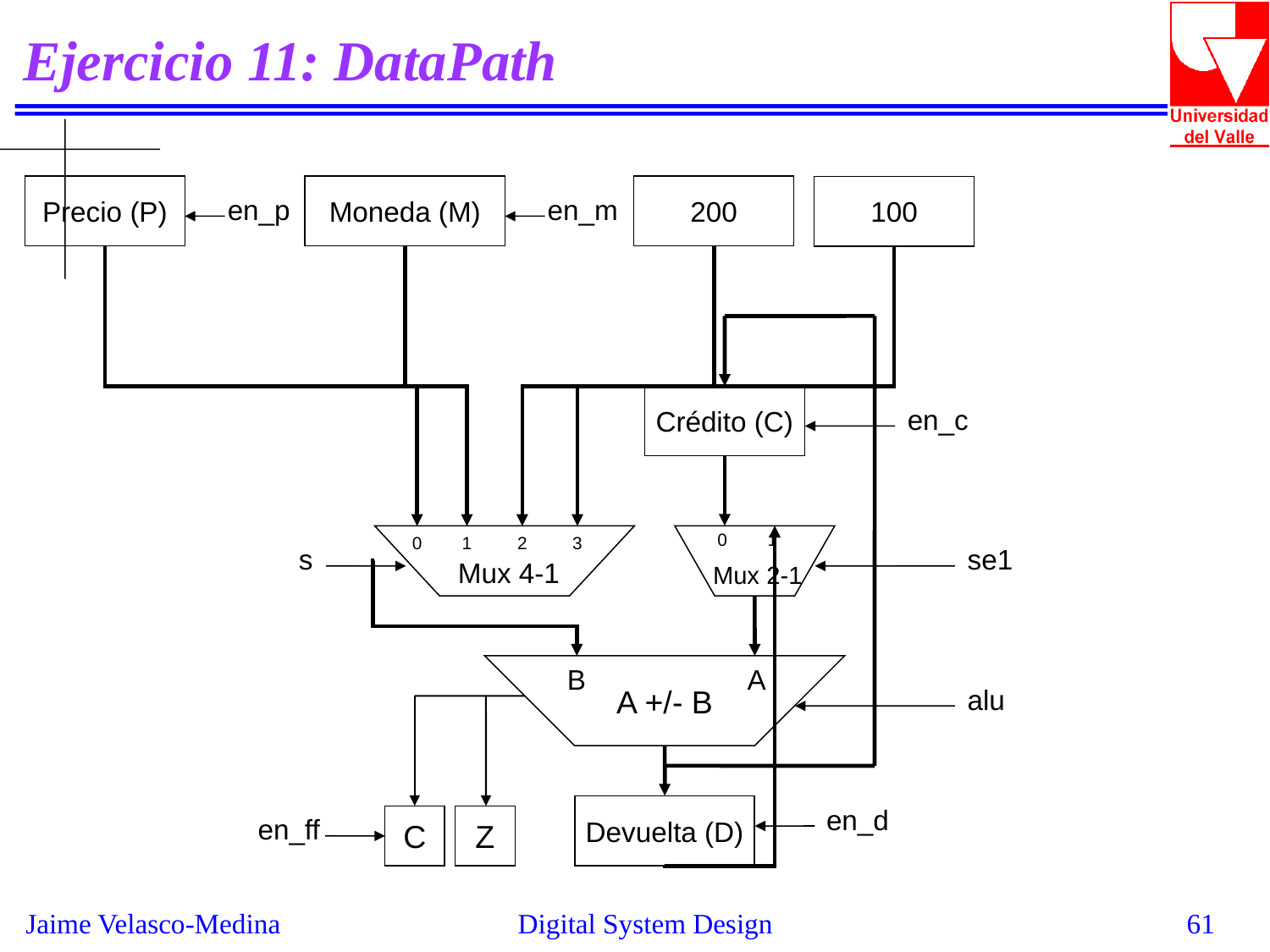

# Ejercicio 11: DataPath
Precio (P)
Moneda (M)
200
100
en_p
en_m

Crédito (C)
en_c

0
1

0
1
2
3
s
se1
Mux 4-1
Mux 2-1

A +/- B
B
A
alu

Devuelta (D)
en_d
en_ff
C
Z